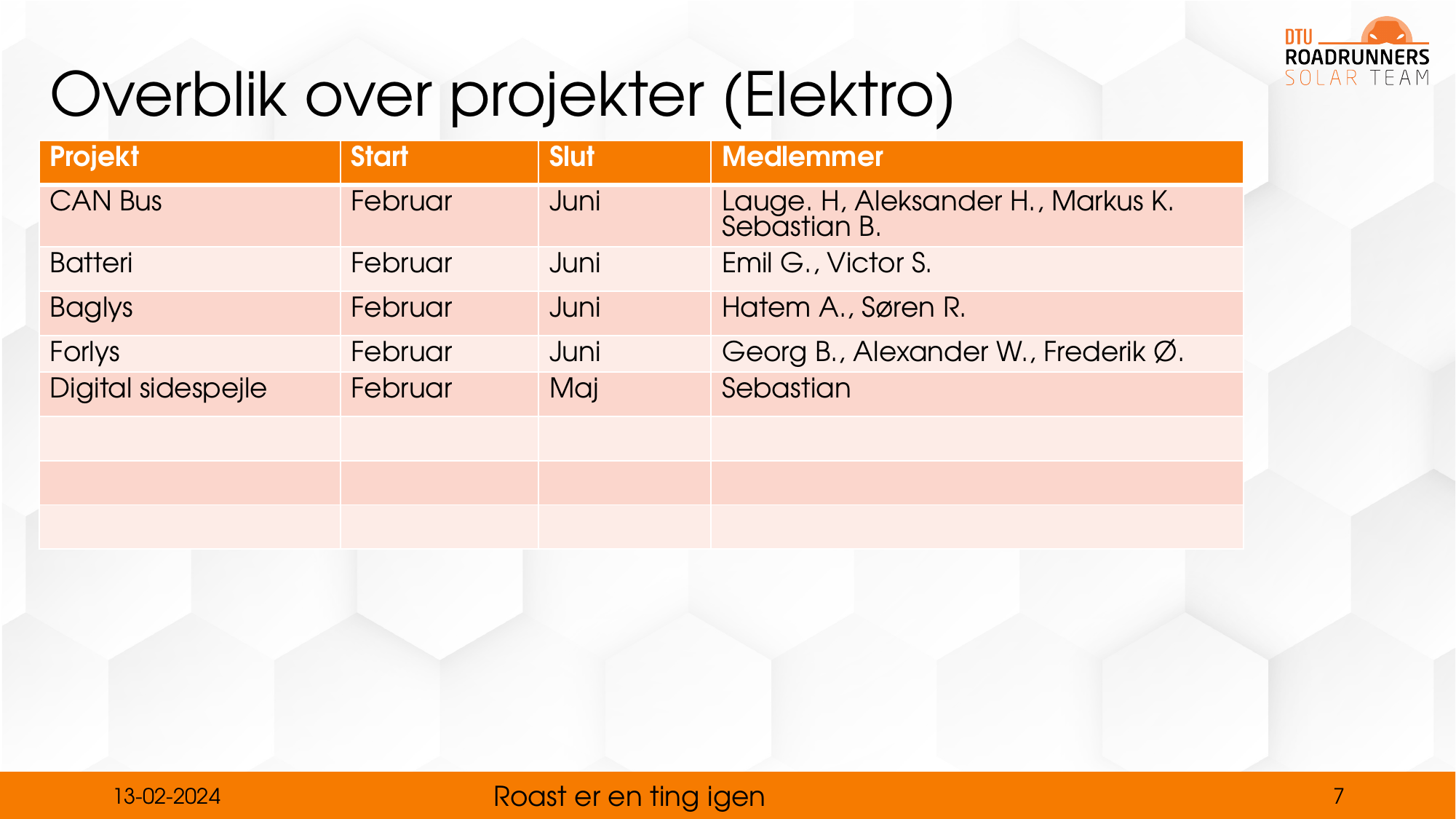

# Overblik over projekter (Elektro)
| Projekt | Start | Slut | Medlemmer |
| --- | --- | --- | --- |
| CAN Bus | Februar | Juni | Lauge. H, Aleksander H., Markus K. Sebastian B. |
| Batteri | Februar | Juni | Emil G., Victor S. |
| Baglys | Februar | Juni | Hatem A., Søren R. |
| Forlys | Februar | Juni | Georg B., Alexander W., Frederik Ø. |
| Digital sidespejle | Februar | Maj | Sebastian |
|  |  |  |  |
|  |  |  |  |
|  |  |  |  |
7
13-02-2024
Roast er en ting igen